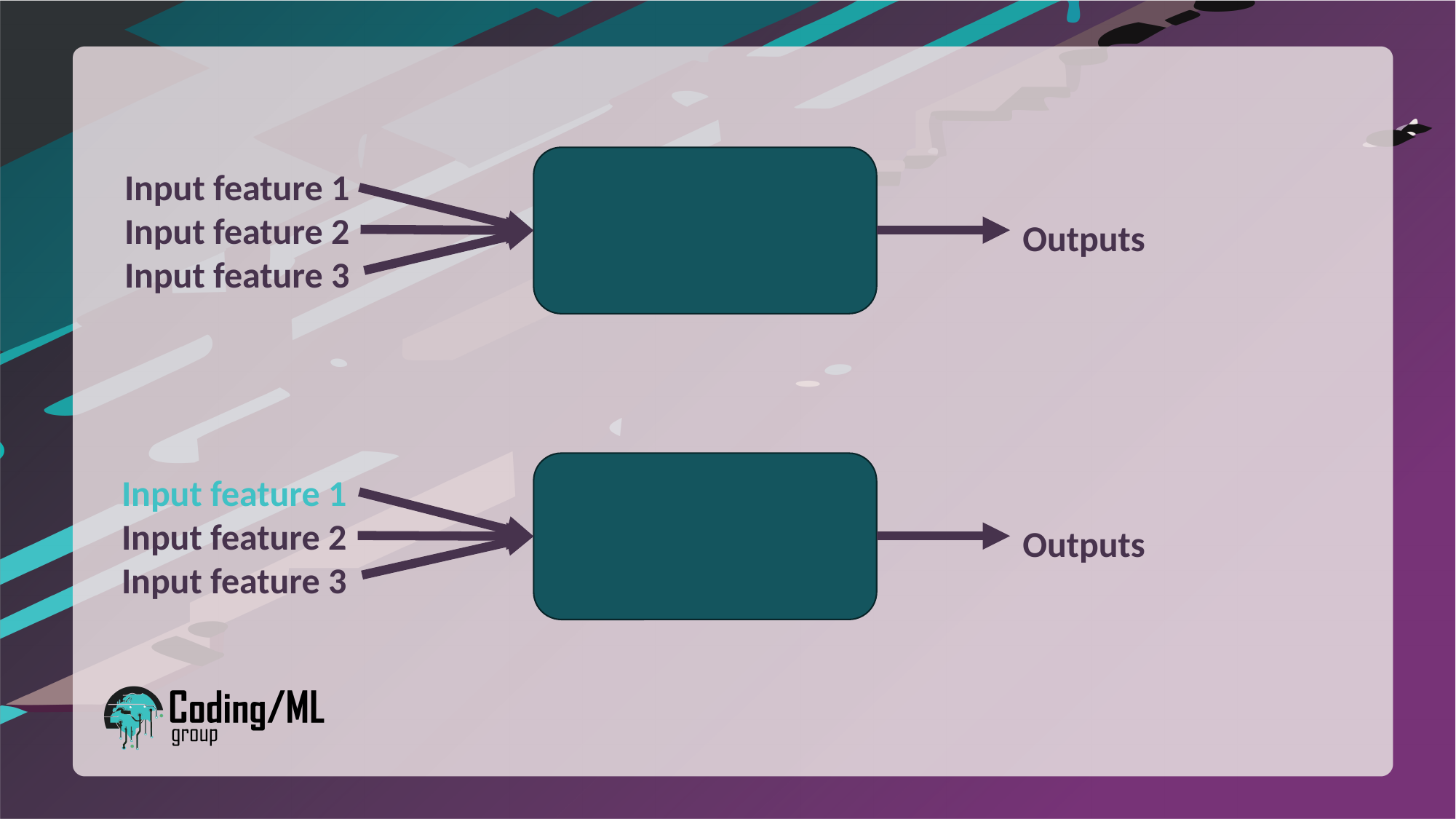

Input feature 1
Input feature 2
Input feature 3
Outputs

Input feature 1
Input feature 2
Input feature 3
Outputs